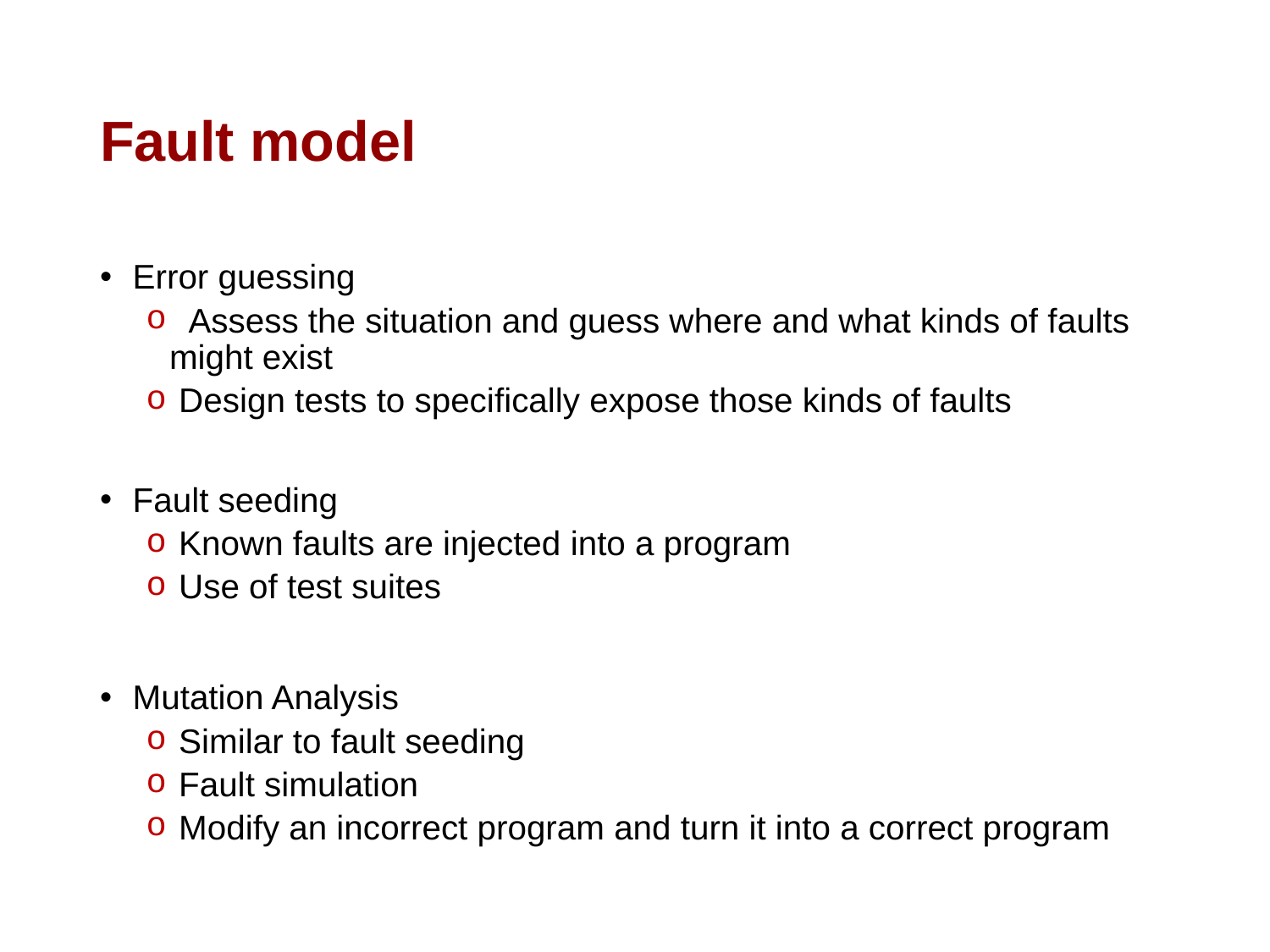

# Fault model
 Error guessing
  Assess the situation and guess where and what kinds of faults might exist
 Design tests to speciﬁcally expose those kinds of faults

 Fault seeding
 Known faults are injected into a program
 Use of test suites

 Mutation Analysis
 Similar to fault seeding
 Fault simulation
 Modify an incorrect program and turn it into a correct program